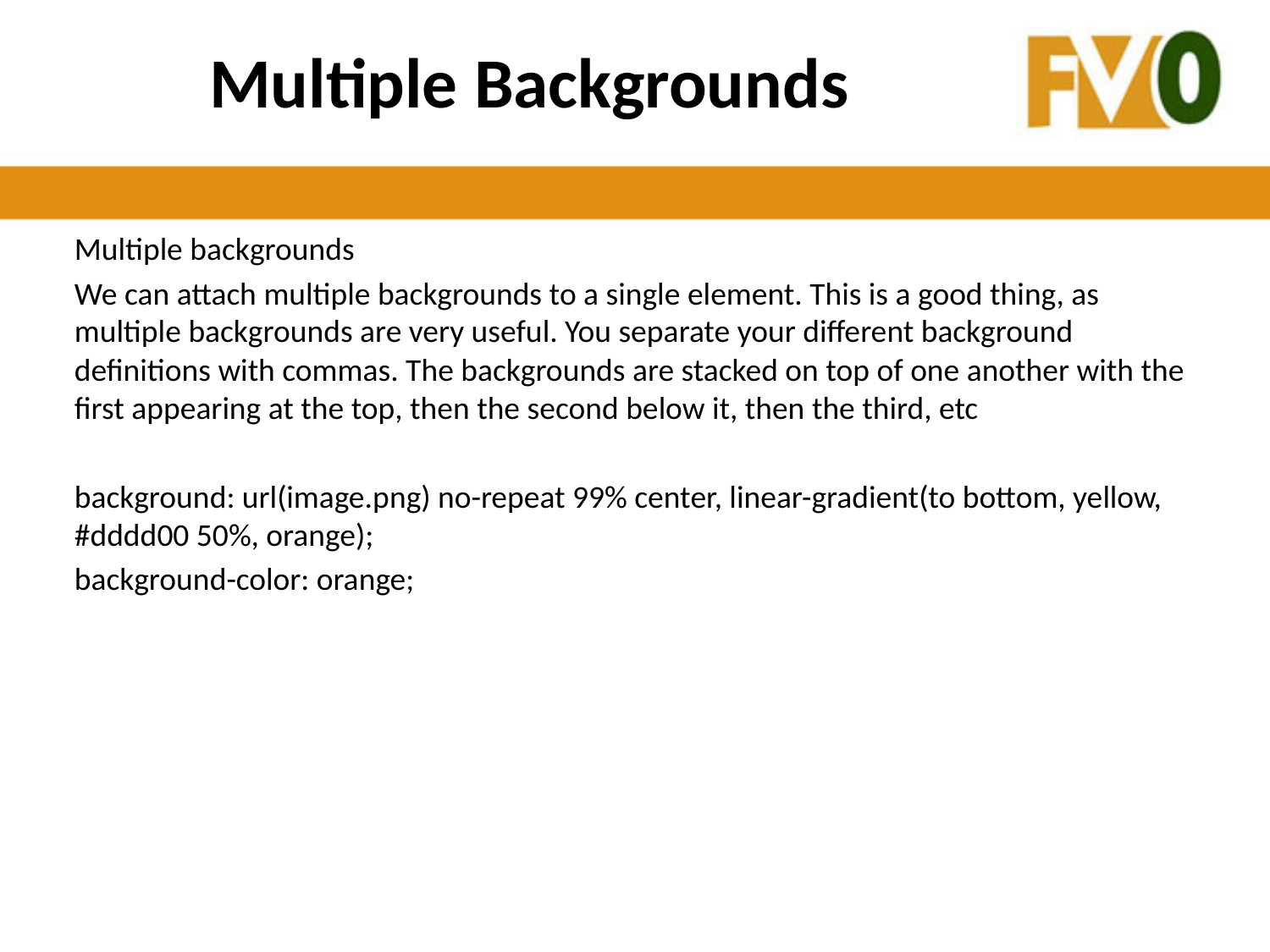

# Multiple Backgrounds
Multiple backgrounds
We can attach multiple backgrounds to a single element. This is a good thing, as multiple backgrounds are very useful. You separate your different background definitions with commas. The backgrounds are stacked on top of one another with the first appearing at the top, then the second below it, then the third, etc

background: url(image.png) no-repeat 99% center, linear-gradient(to bottom, yellow, #dddd00 50%, orange);
background-color: orange;